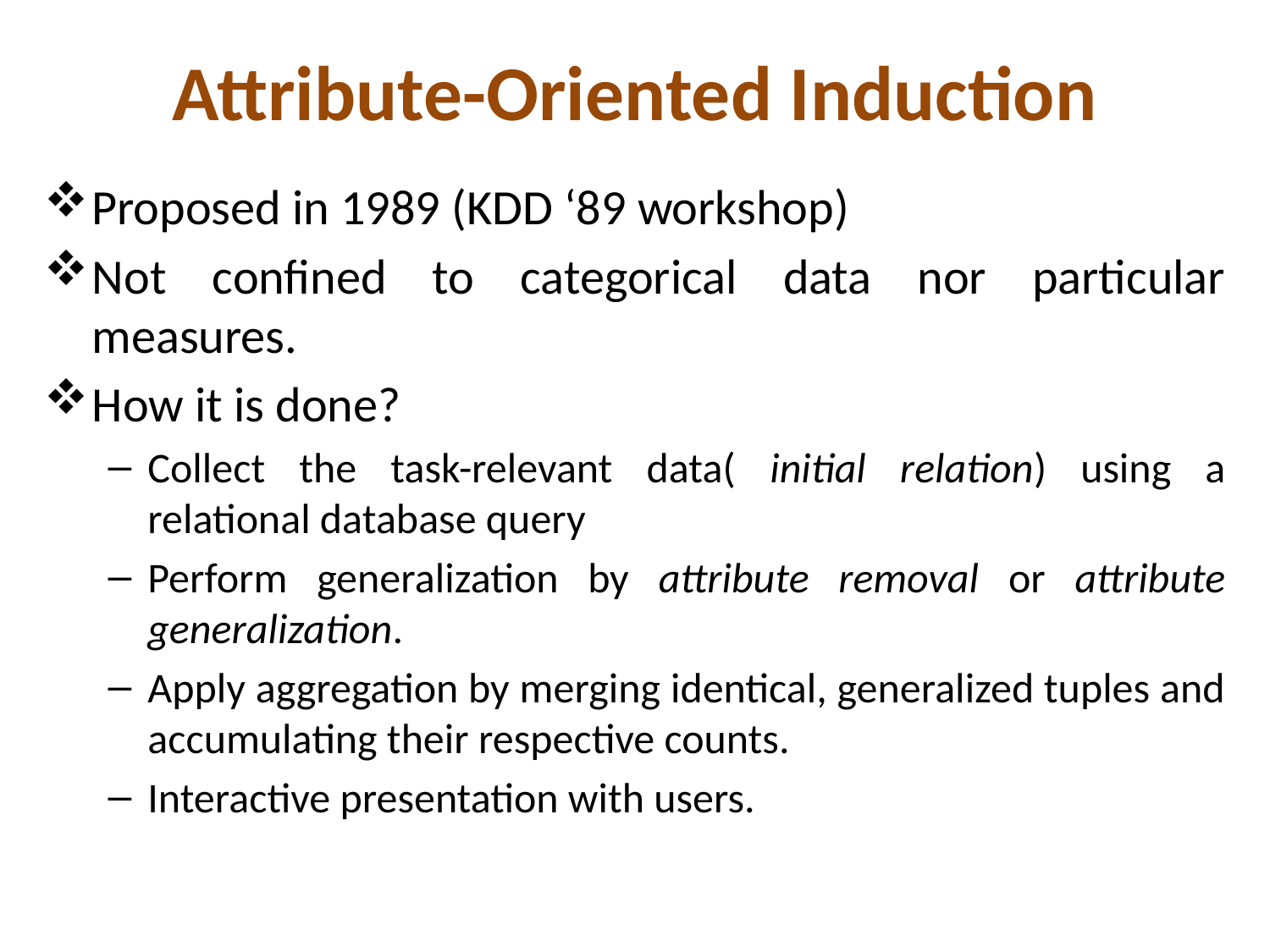

# Attribute-Oriented Induction
Proposed in 1989 (KDD ‘89 workshop)
Not confined to categorical data nor particular measures.
How it is done?
Collect the task-relevant data( initial relation) using a relational database query
Perform generalization by attribute removal or attribute generalization.
Apply aggregation by merging identical, generalized tuples and accumulating their respective counts.
Interactive presentation with users.